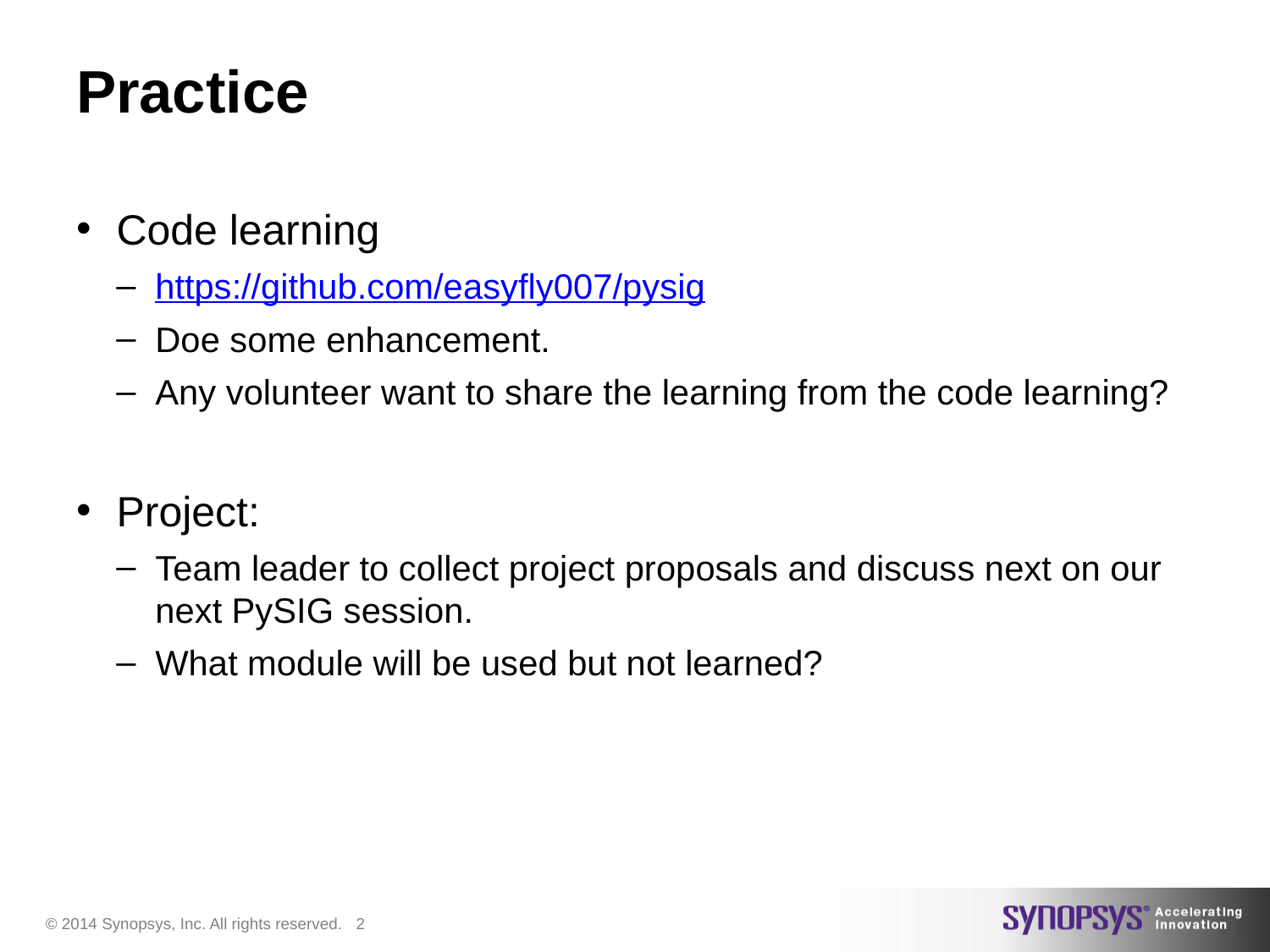

# Practice
Code learning
https://github.com/easyfly007/pysig
Doe some enhancement.
Any volunteer want to share the learning from the code learning?

Project:
Team leader to collect project proposals and discuss next on our next PySIG session.
What module will be used but not learned?